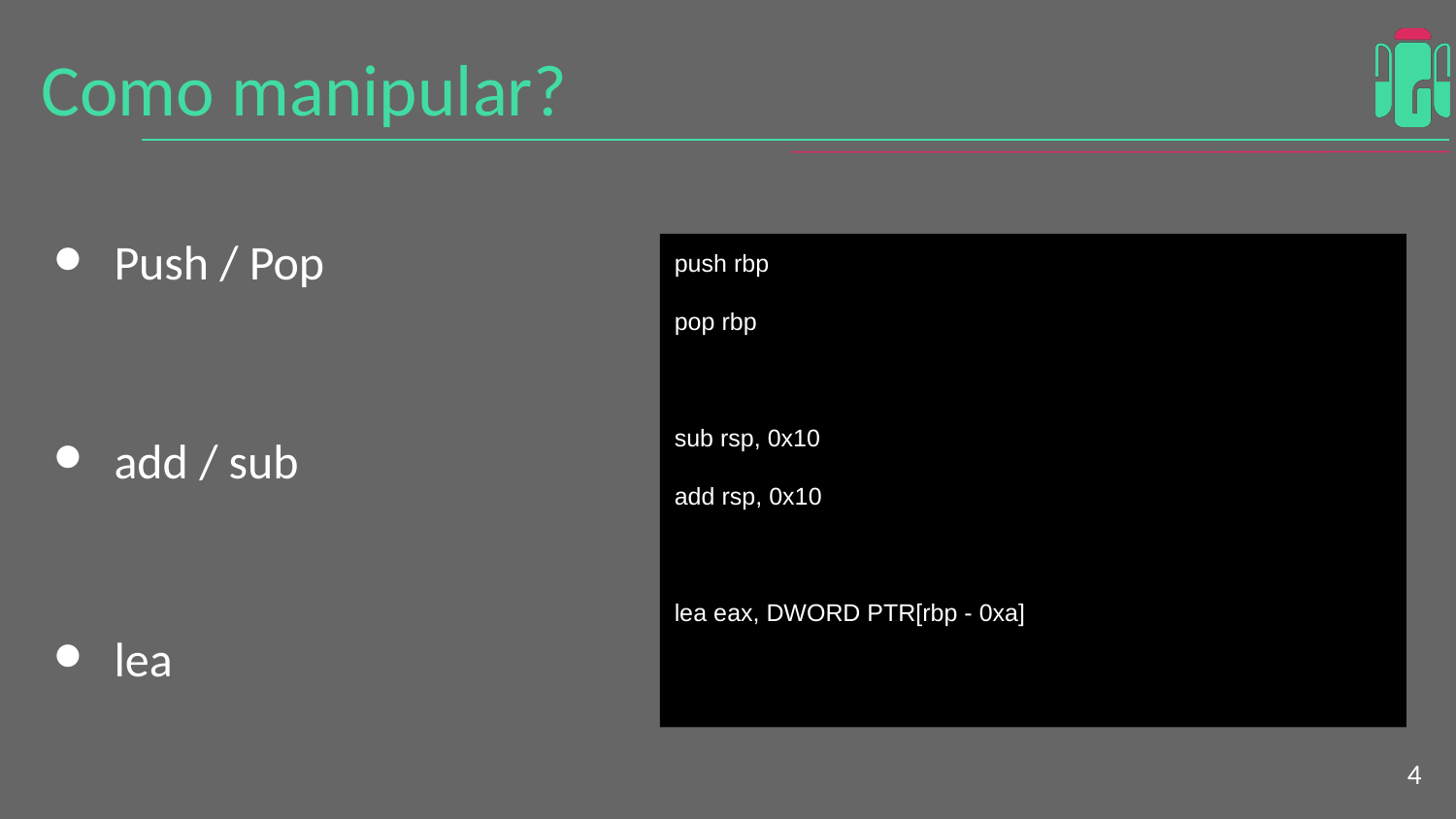

# Como manipular?
Push / Pop

add / sub

lea
push rbp

pop rbp

sub rsp, 0x10

add rsp, 0x10

lea eax, DWORD PTR[rbp - 0xa]
4